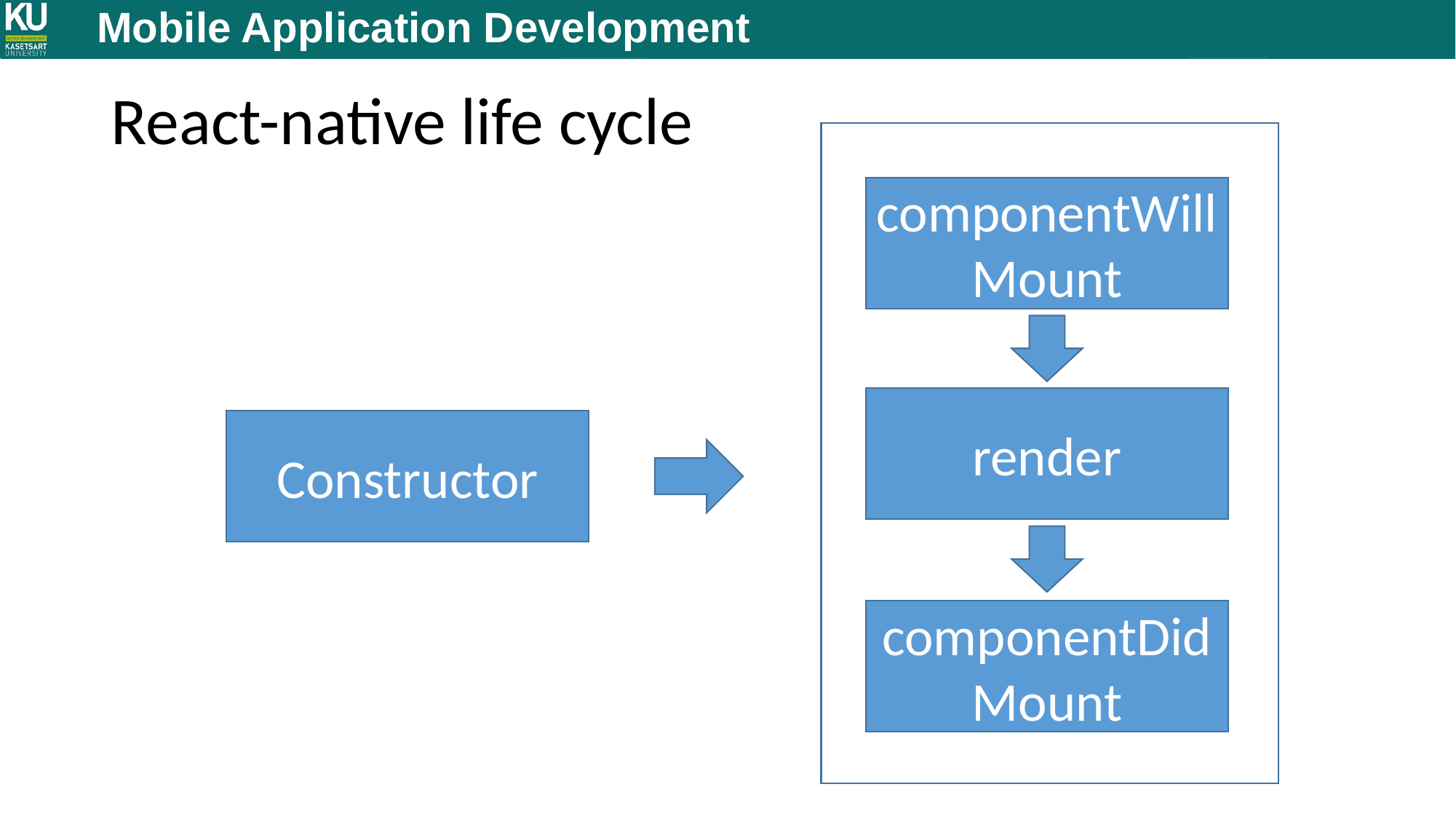

# React-native life cycle

componentWillMount

render
Constructor

componentDidMount